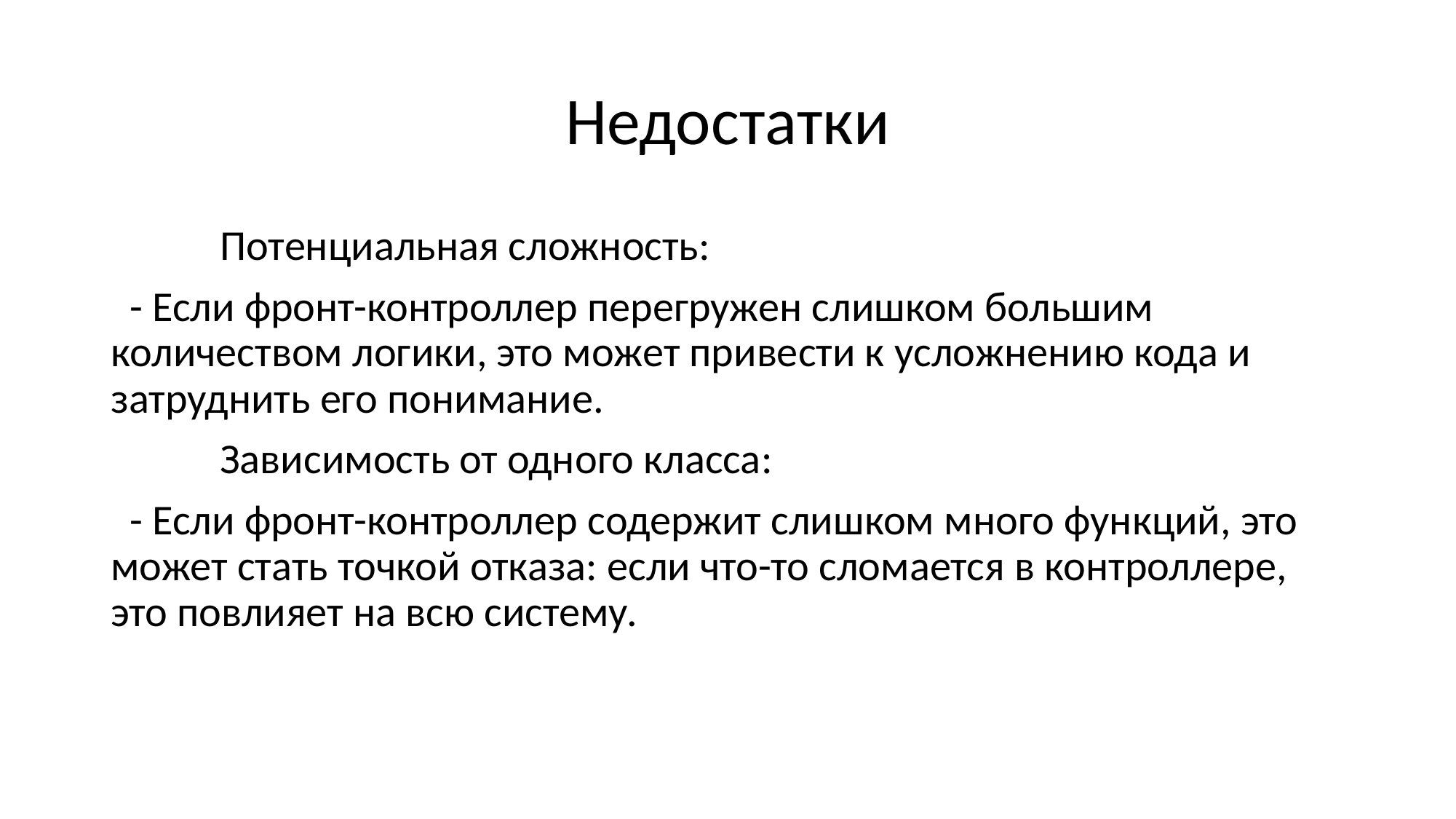

# Недостатки
	Потенциальная сложность:
  - Если фронт-контроллер перегружен слишком большим количеством логики, это может привести к усложнению кода и затруднить его понимание.
	Зависимость от одного класса:
  - Если фронт-контроллер содержит слишком много функций, это может стать точкой отказа: если что-то сломается в контроллере, это повлияет на всю систему.